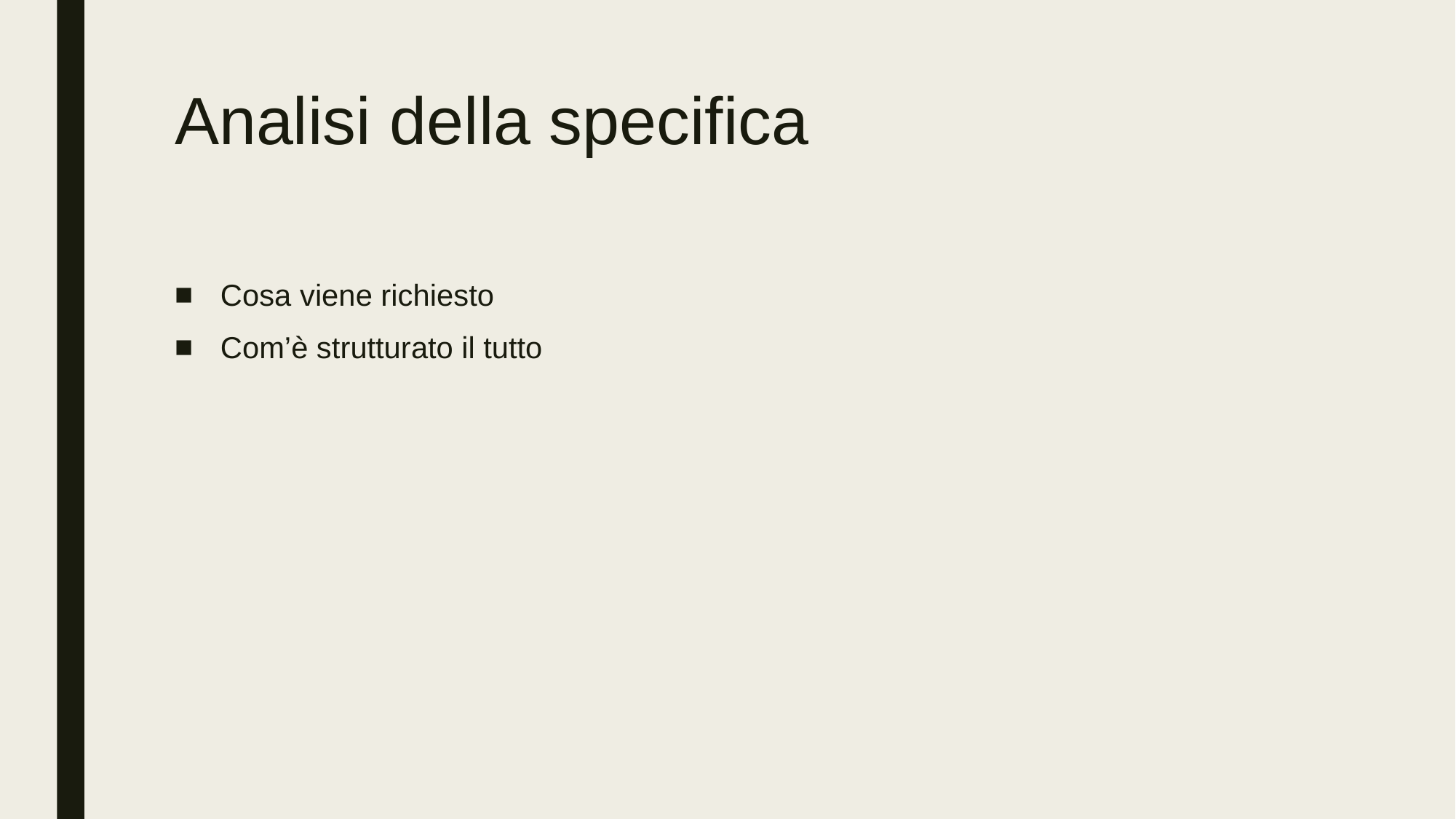

# Analisi della specifica
Cosa viene richiesto
Com’è strutturato il tutto